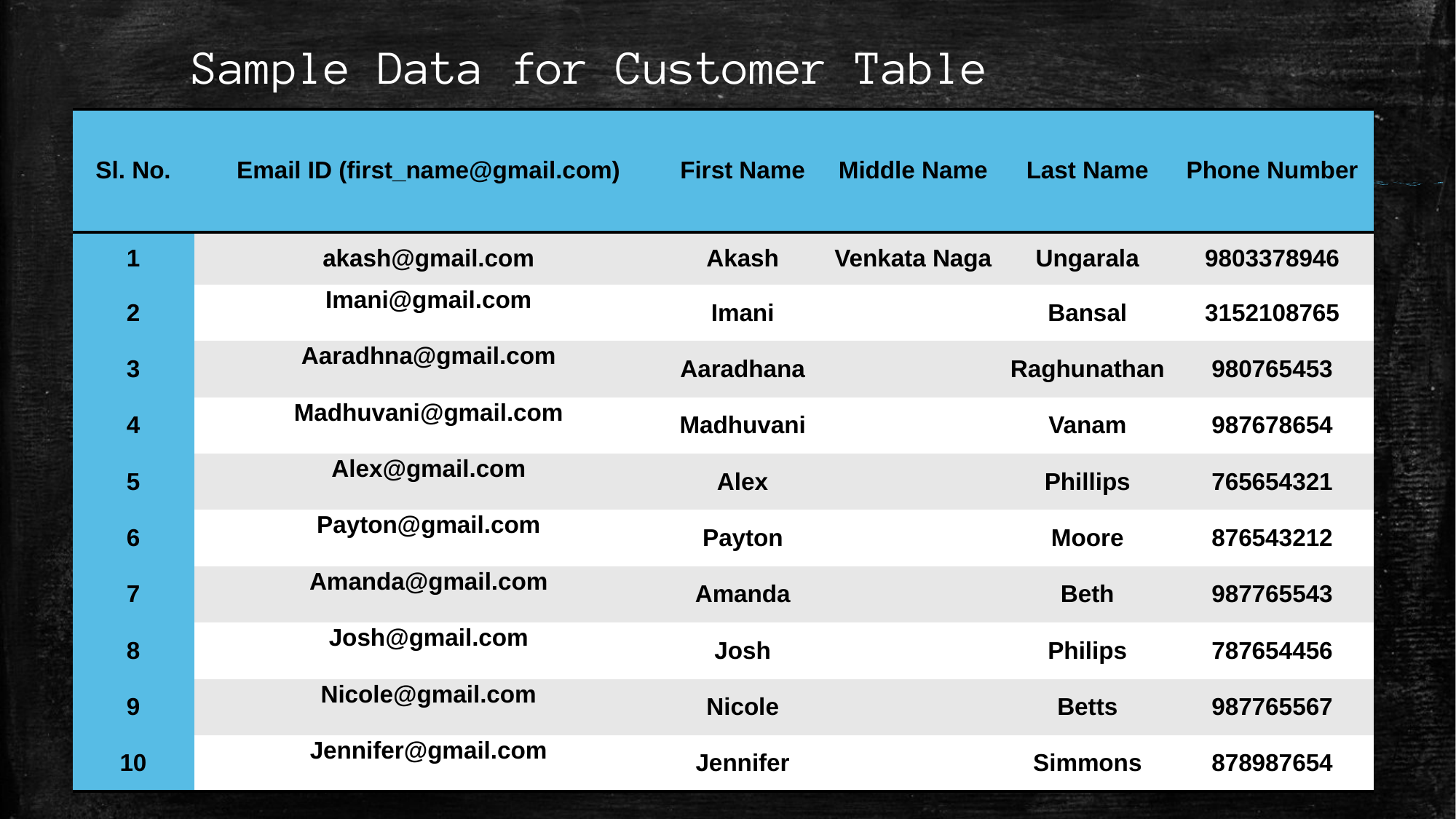

# Sample Data for Customer Table
| Sl. No. | Email ID (first\_name@gmail.com) | First Name | Middle Name | Last Name | Phone Number |
| --- | --- | --- | --- | --- | --- |
| 1 | akash@gmail.com | Akash | Venkata Naga | Ungarala | 9803378946 |
| 2 | Imani@gmail.com | Imani |  | Bansal | 3152108765 |
| 3 | Aaradhna@gmail.com | Aaradhana |  | Raghunathan | 980765453 |
| 4 | Madhuvani@gmail.com | Madhuvani |  | Vanam | 987678654 |
| 5 | Alex@gmail.com | Alex |  | Phillips | 765654321 |
| 6 | Payton@gmail.com | Payton |  | Moore | 876543212 |
| 7 | Amanda@gmail.com | Amanda |  | Beth | 987765543 |
| 8 | Josh@gmail.com | Josh |  | Philips | 787654456 |
| 9 | Nicole@gmail.com | Nicole |  | Betts | 987765567 |
| 10 | Jennifer@gmail.com | Jennifer |  | Simmons | 878987654 |